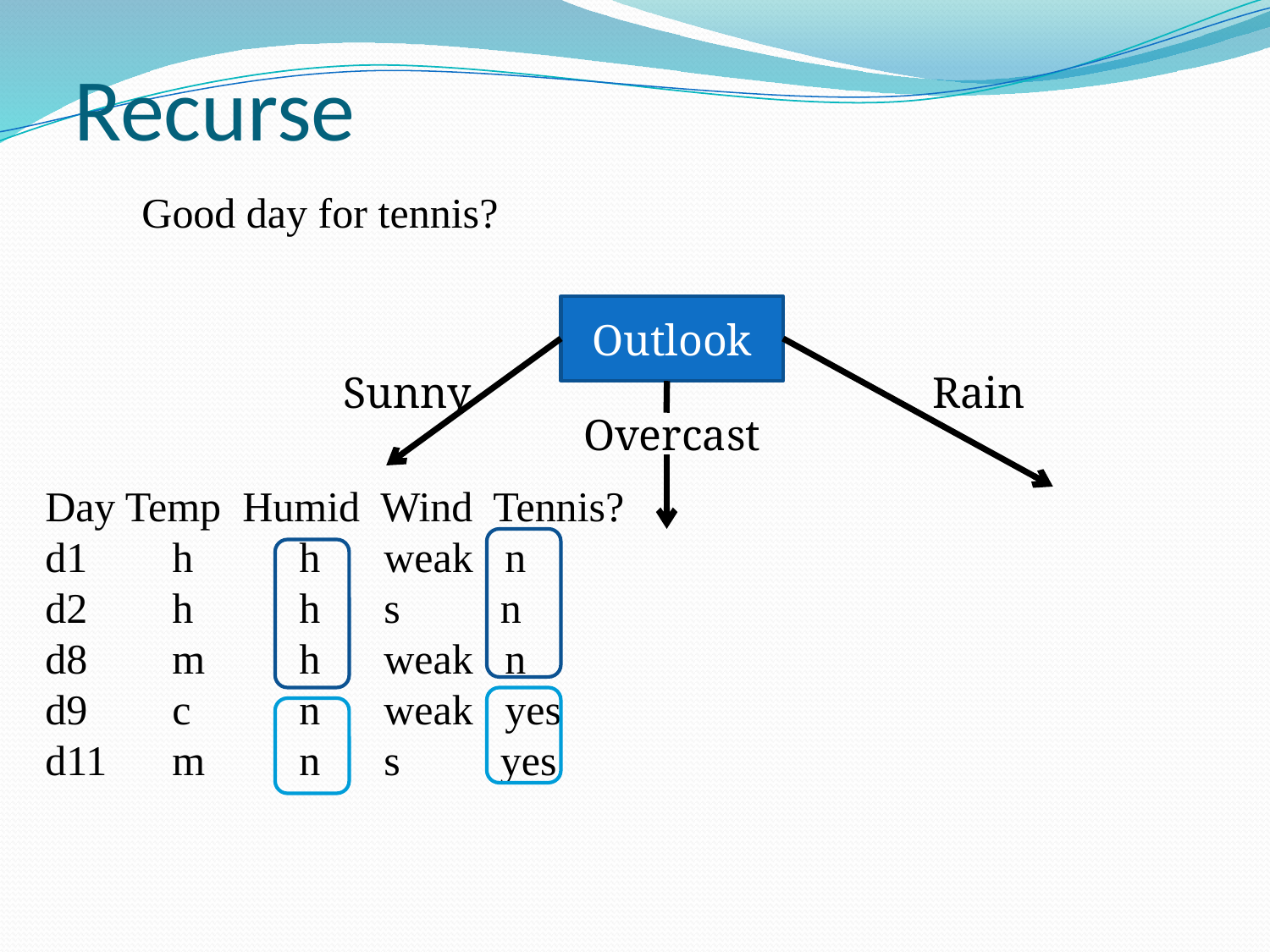

# Recurse
	Good day for tennis?
Outlook
Sunny
Rain
Overcast
Day Temp  Humid  Wind  Tennis?
d1	h	h      weak   n
d2	h	h      s	       n
d8	m	h      weak   n
d9	c	n      weak   yes
d11	m	n      s	       yes